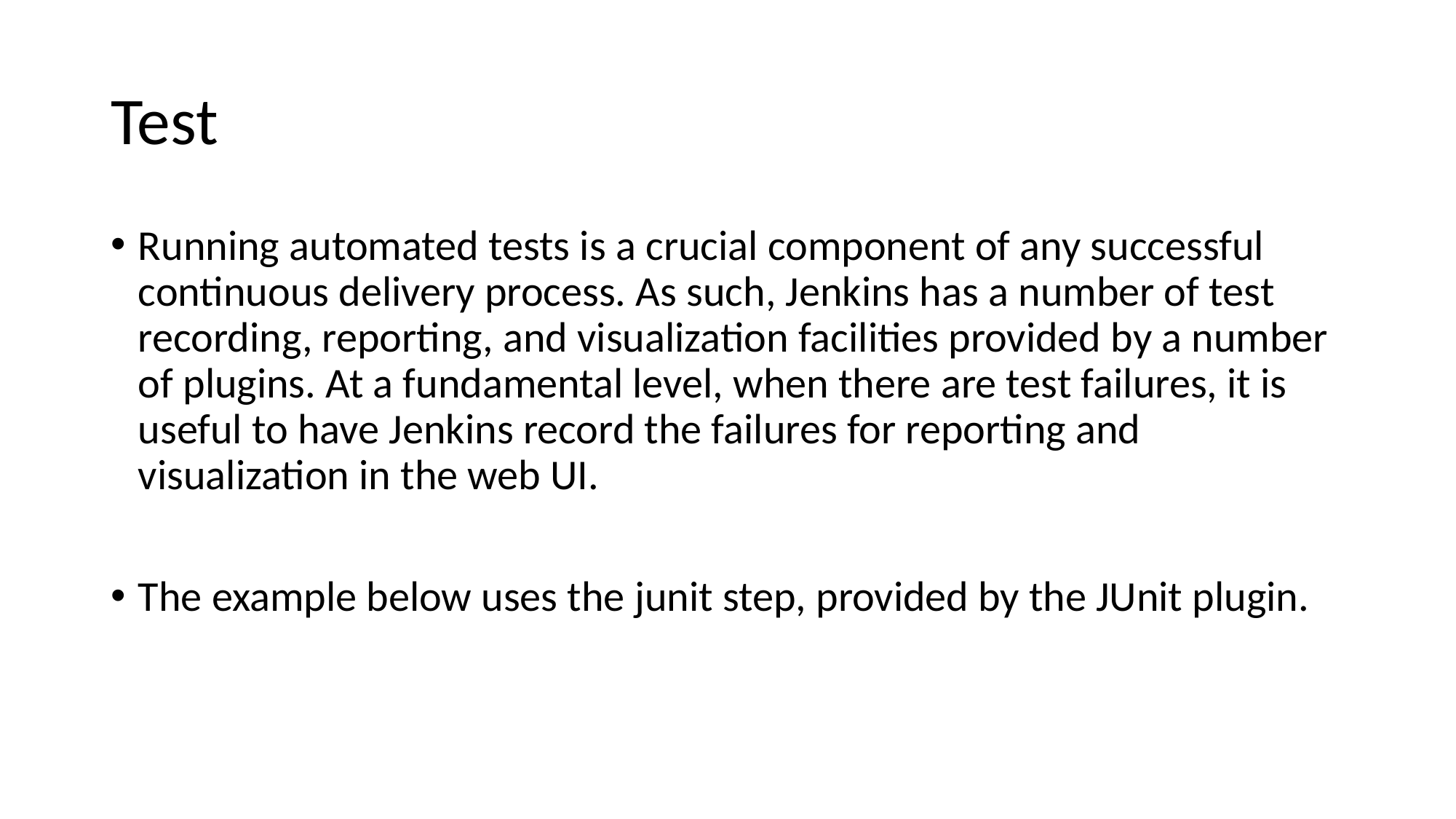

# Test
Running automated tests is a crucial component of any successful continuous delivery process. As such, Jenkins has a number of test recording, reporting, and visualization facilities provided by a number of plugins. At a fundamental level, when there are test failures, it is useful to have Jenkins record the failures for reporting and visualization in the web UI.

The example below uses the junit step, provided by the JUnit plugin.